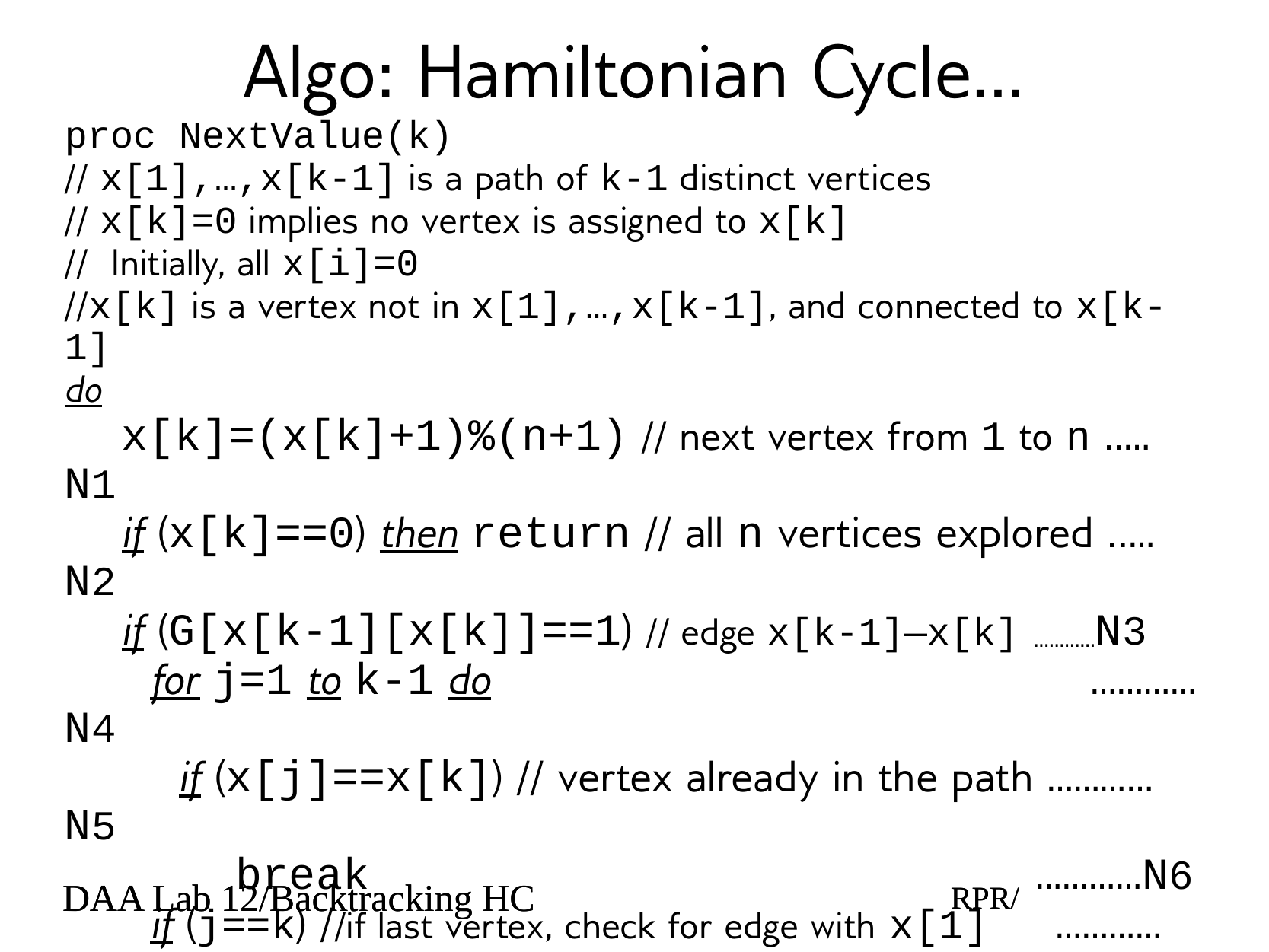

# Algo: Hamiltonian Cycle…
proc NextValue(k)
// x[1],…,x[k-1] is a path of k-1 distinct vertices
// x[k]=0 implies no vertex is assigned to x[k]
//  Initially, all x[i]=0
//x[k] is a vertex not in x[1],…,x[k-1], and connected to x[k-1]
do
x[k]=(x[k]+1)%(n+1) // next vertex from 1 to n ..…N1
if (x[k]==0) then return // all n vertices explored ..…N2
if (G[x[k-1][x[k]]==1) // edge x[k-1]—x[k] …………N3
for j=1 to k-1 do                                             …………N4
if (x[j]==x[k]) // vertex already in the path …………N5
break                         …………N6
if (j==k) //if last vertex, check for edge with x[1]     …………N7
if ((k<n)||(k==n)&&(G[x[n][x1]]==1))   ………N8
return                        …………N9
while True
DAA Lab 12/Backtracking HC
RPR/
9